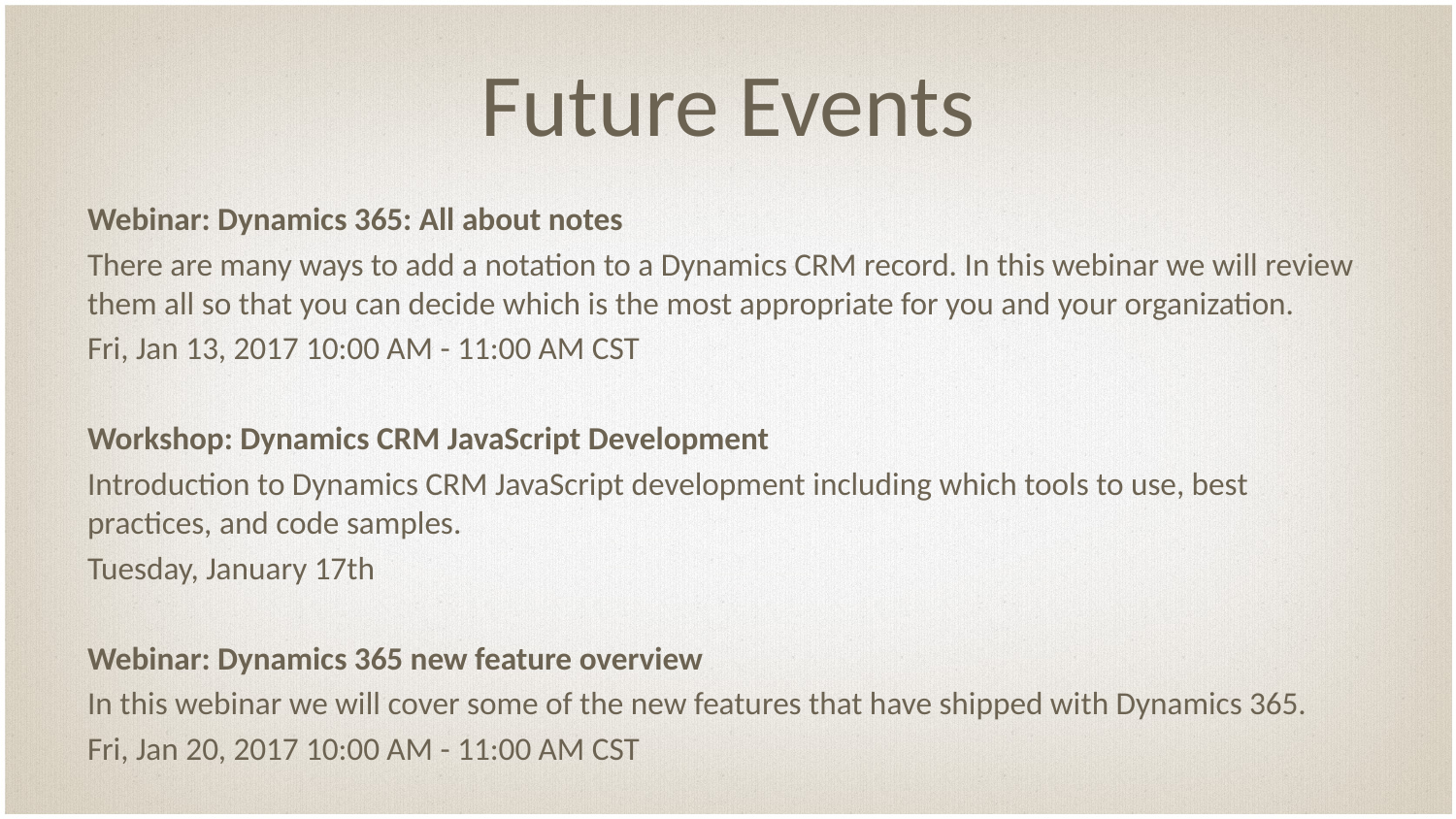

# Future Events
Webinar: Dynamics 365: All about notes
There are many ways to add a notation to a Dynamics CRM record. In this webinar we will review them all so that you can decide which is the most appropriate for you and your organization.
Fri, Jan 13, 2017 10:00 AM - 11:00 AM CST

Workshop: Dynamics CRM JavaScript Development
Introduction to Dynamics CRM JavaScript development including which tools to use, best practices, and code samples.
Tuesday, January 17th

Webinar: Dynamics 365 new feature overview
In this webinar we will cover some of the new features that have shipped with Dynamics 365.
Fri, Jan 20, 2017 10:00 AM - 11:00 AM CST